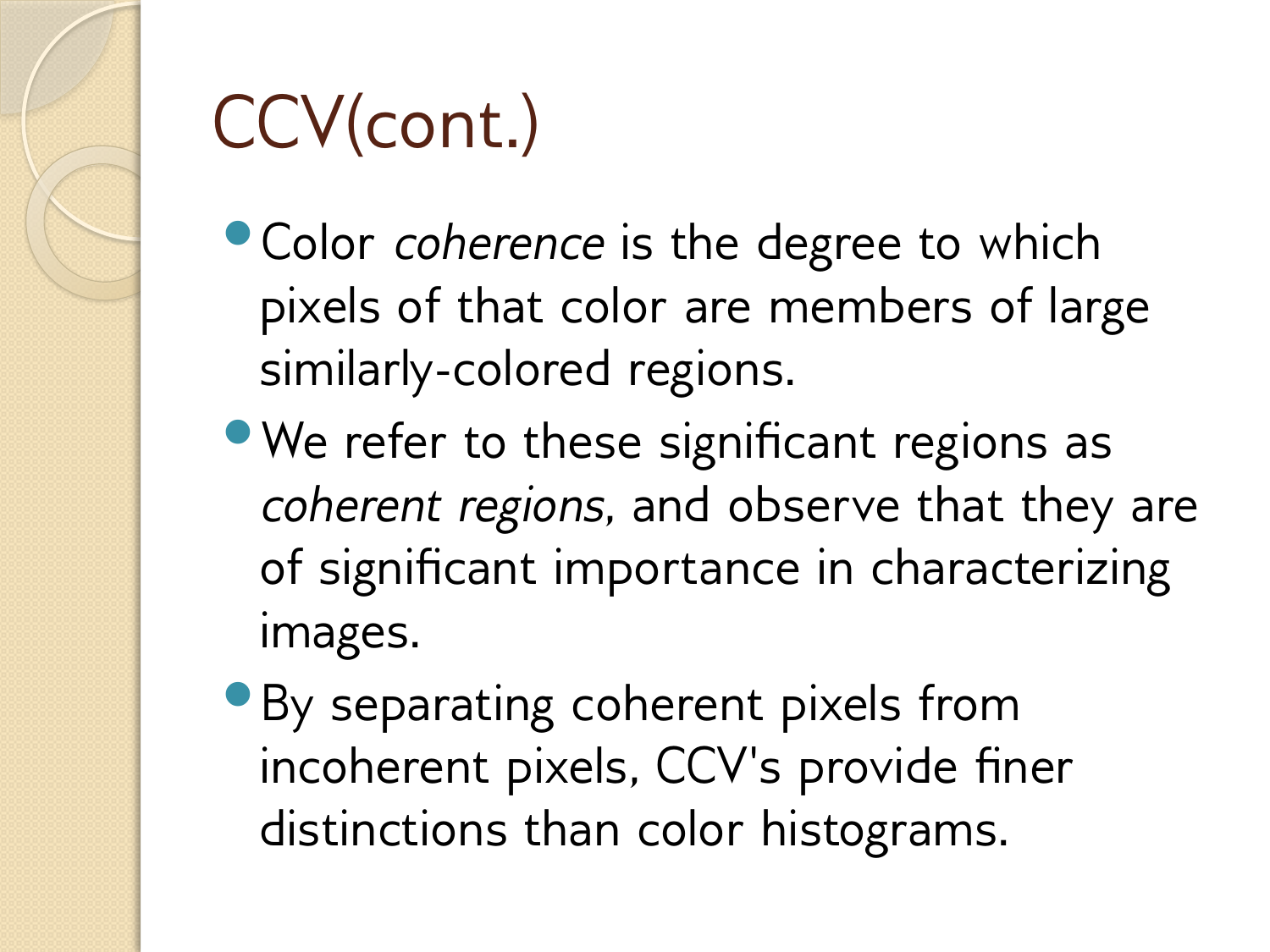

# CCV(cont.)
Color coherence is the degree to which pixels of that color are members of large similarly-colored regions.
We refer to these significant regions as coherent regions, and observe that they are of significant importance in characterizing images.
By separating coherent pixels from incoherent pixels, CCV's provide finer distinctions than color histograms.